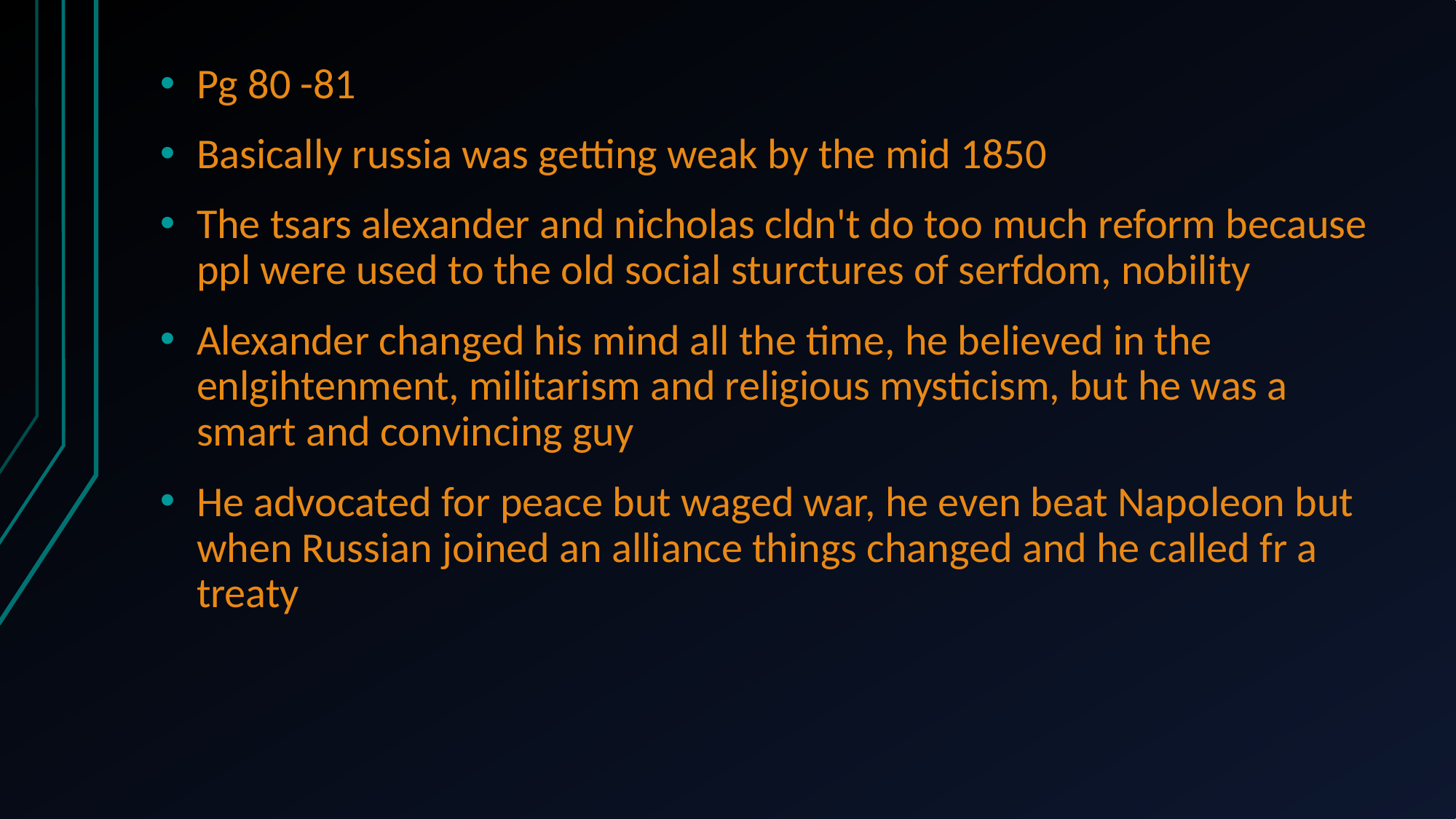

Pg 80 -81
Basically russia was getting weak by the mid 1850
The tsars alexander and nicholas cldn't do too much reform because ppl were used to the old social sturctures of serfdom, nobility
Alexander changed his mind all the time, he believed in the enlgihtenment, militarism and religious mysticism, but he was a smart and convincing guy
He advocated for peace but waged war, he even beat Napoleon but when Russian joined an alliance things changed and he called fr a treaty